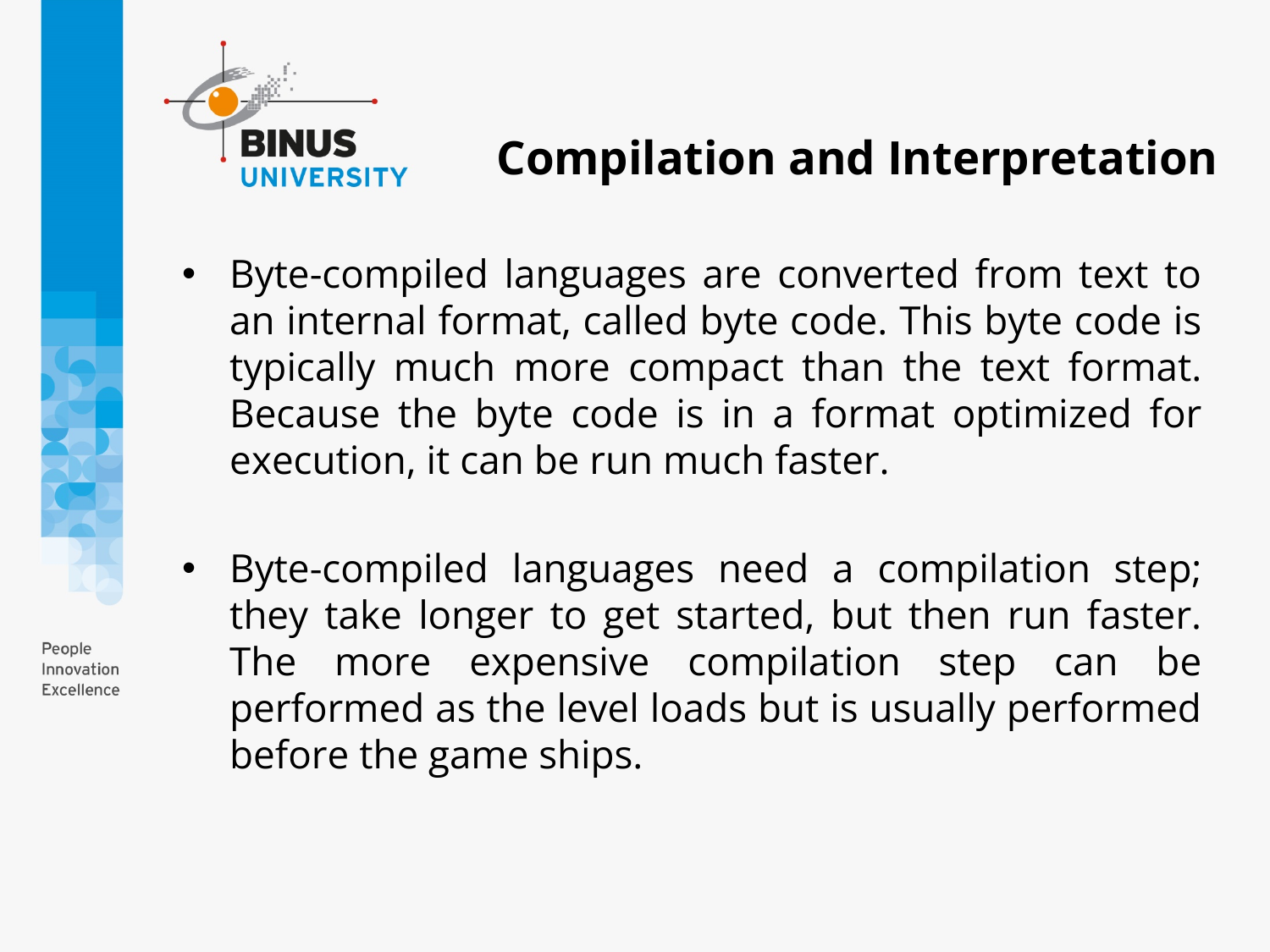

# Compilation and Interpretation
Byte-compiled languages are converted from text to an internal format, called byte code. This byte code is typically much more compact than the text format. Because the byte code is in a format optimized for execution, it can be run much faster.

Byte-compiled languages need a compilation step; they take longer to get started, but then run faster. The more expensive compilation step can be performed as the level loads but is usually performed before the game ships.